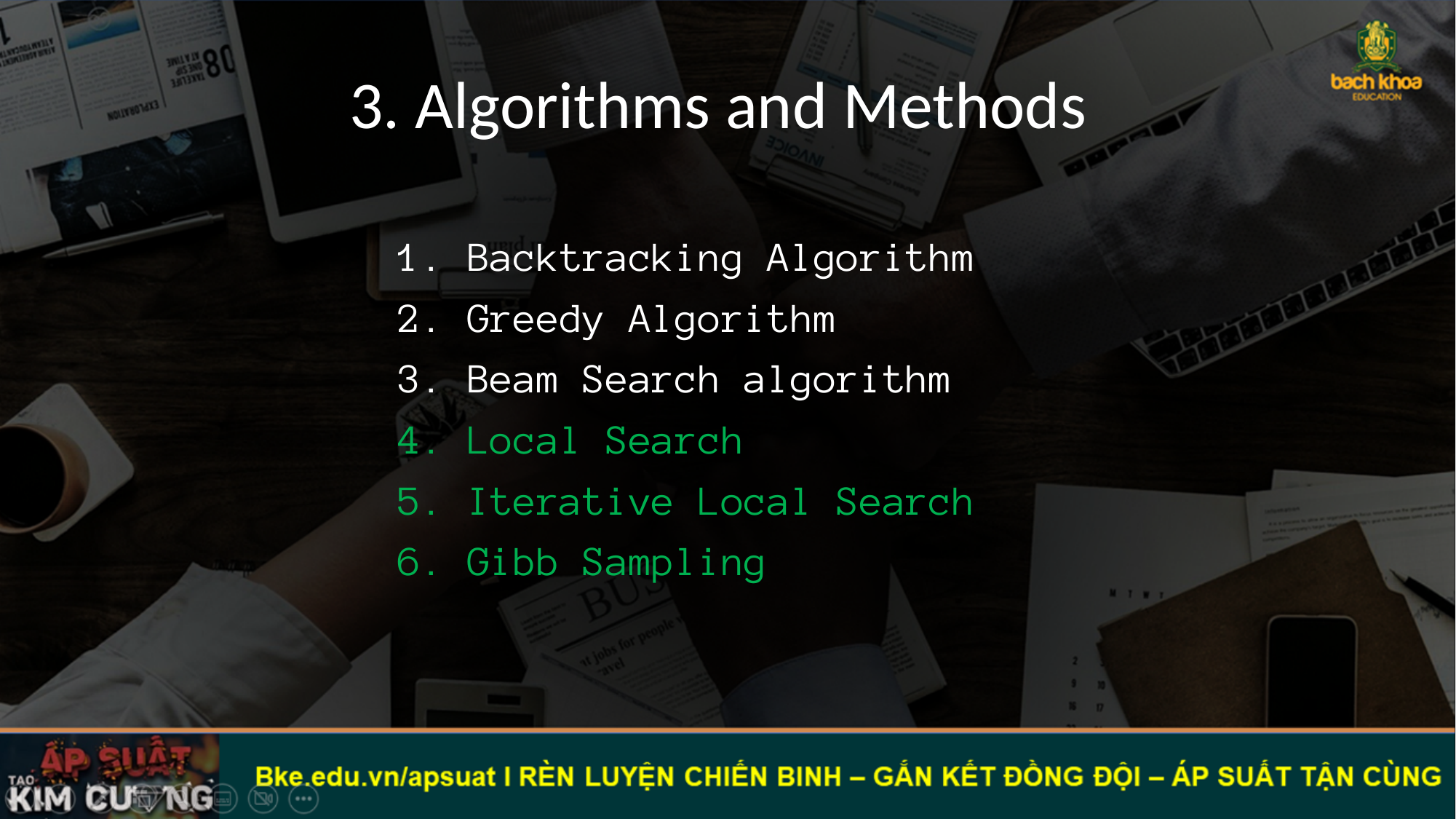

# 3. Algorithms and Methods
1. Backtracking Algorithm
2. Greedy Algorithm
3. Beam Search algorithm
4. Local Search
5. Iterative Local Search
6. Gibb Sampling